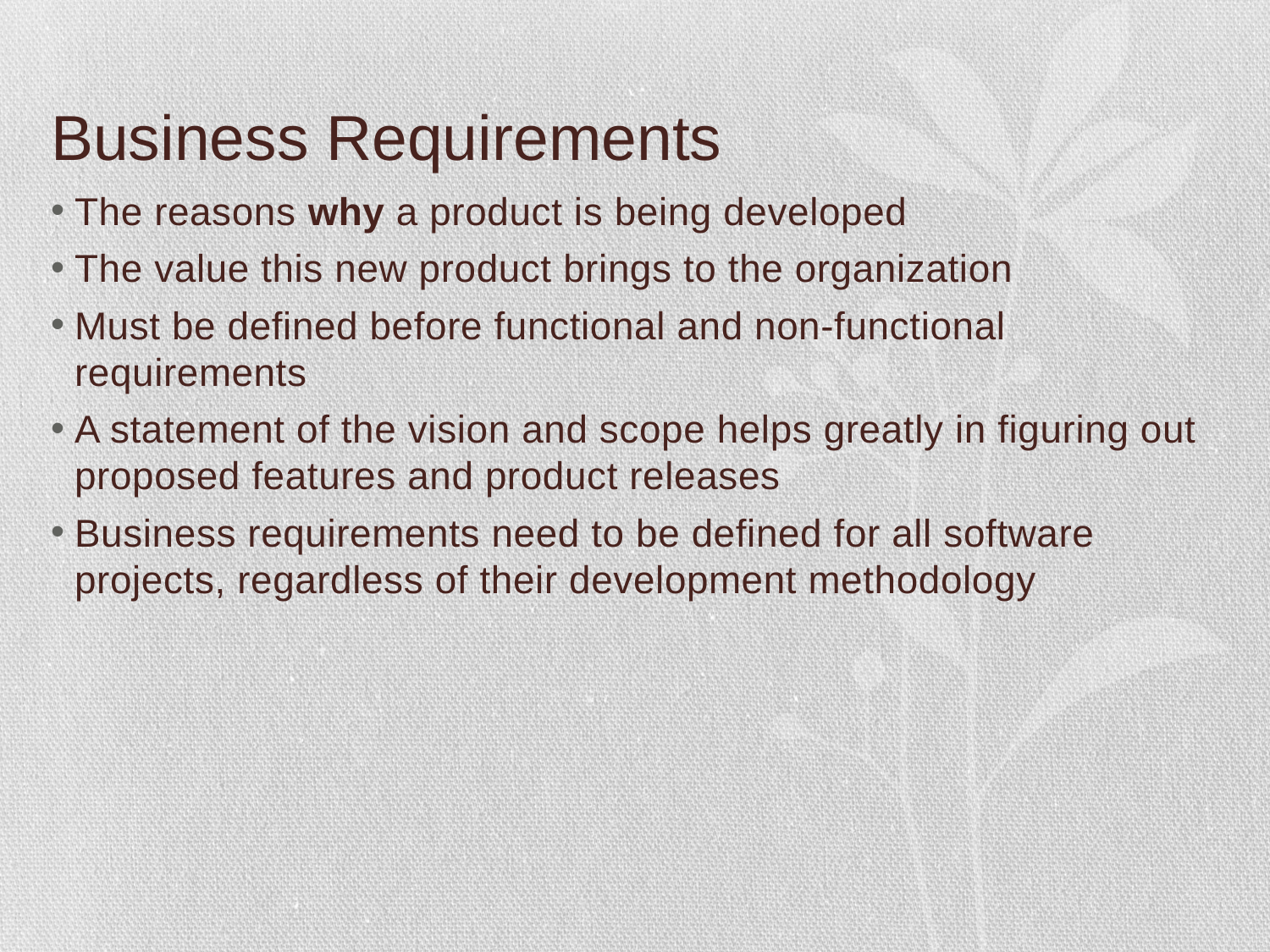

# Business Requirements
The reasons why a product is being developed
The value this new product brings to the organization
Must be defined before functional and non-functional requirements
A statement of the vision and scope helps greatly in figuring out proposed features and product releases
Business requirements need to be defined for all software projects, regardless of their development methodology